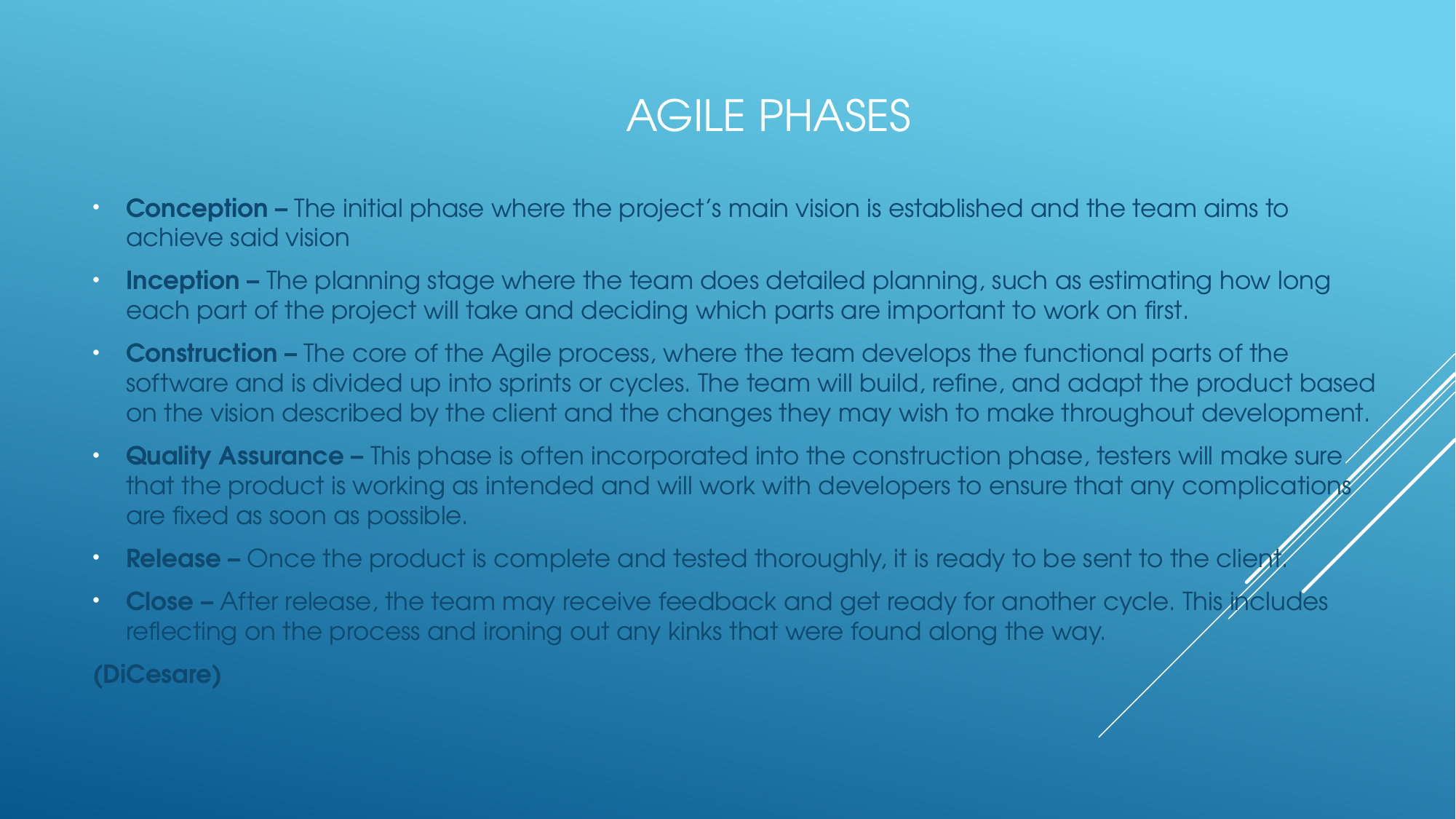

# Agile phases
Conception – The initial phase where the project’s main vision is established and the team aims to achieve said vision
Inception – The planning stage where the team does detailed planning, such as estimating how long each part of the project will take and deciding which parts are important to work on first.
Construction – The core of the Agile process, where the team develops the functional parts of the software and is divided up into sprints or cycles. The team will build, refine, and adapt the product based on the vision described by the client and the changes they may wish to make throughout development.
Quality Assurance – This phase is often incorporated into the construction phase, testers will make sure that the product is working as intended and will work with developers to ensure that any complications are fixed as soon as possible.
Release – Once the product is complete and tested thoroughly, it is ready to be sent to the client.
Close – After release, the team may receive feedback and get ready for another cycle. This includes reflecting on the process and ironing out any kinks that were found along the way.
(DiCesare)